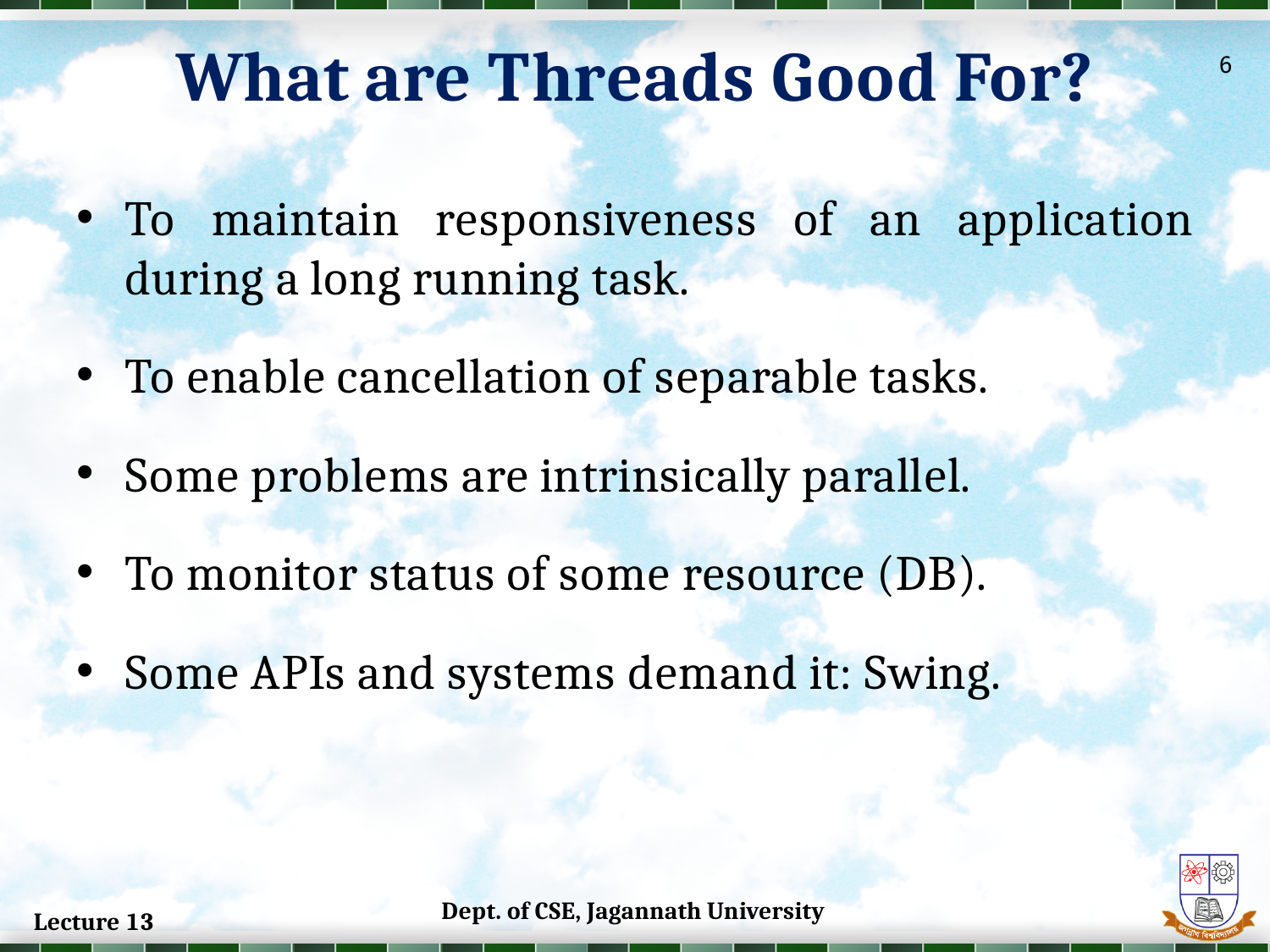

What are Threads Good For?
6
To maintain responsiveness of an application during a long running task.

To enable cancellation of separable tasks.

Some problems are intrinsically parallel.

To monitor status of some resource (DB).

Some APIs and systems demand it: Swing.
Dept. of CSE, Jagannath University